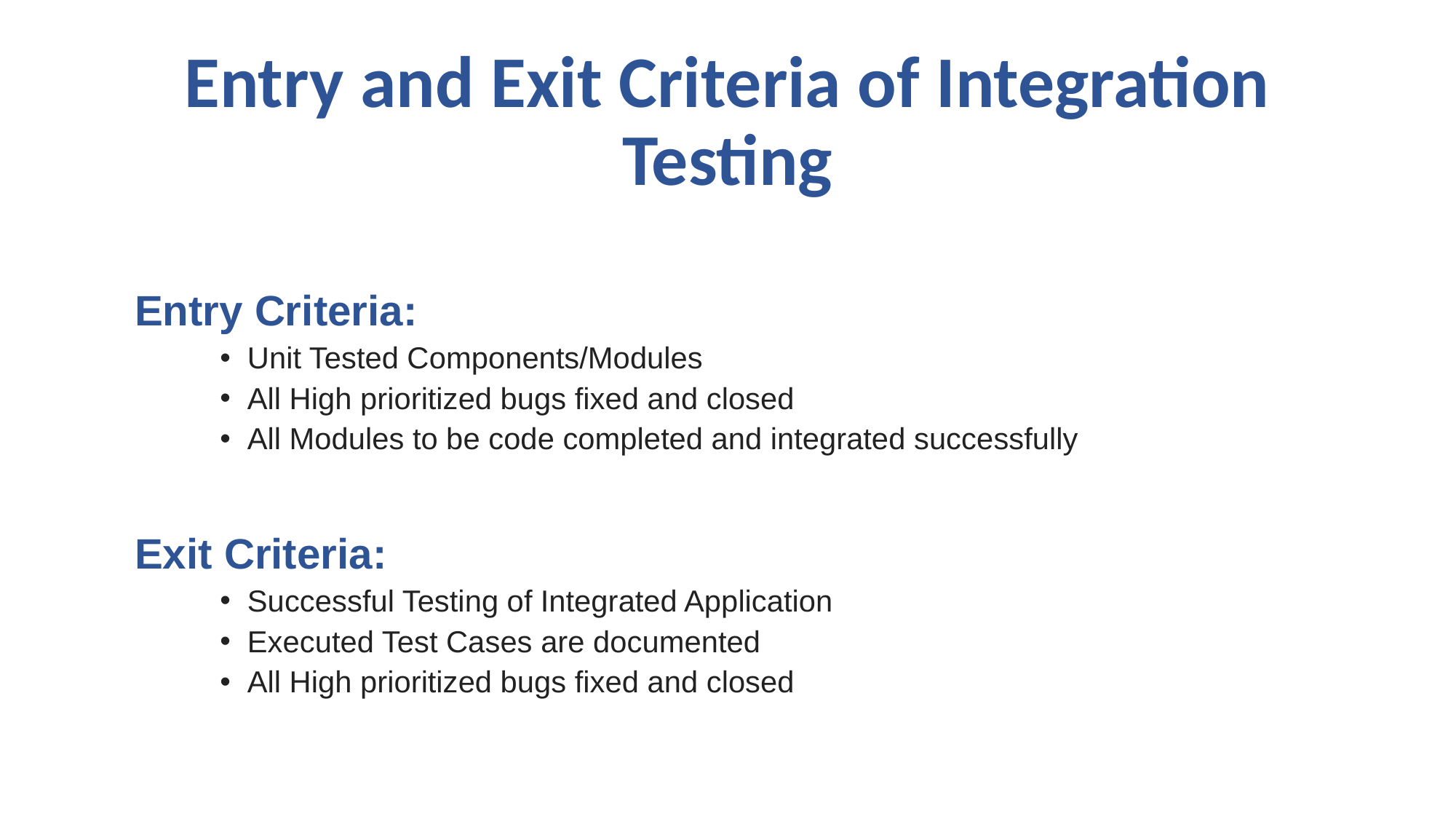

# Entry and Exit Criteria of Integration Testing

  Entry Criteria:
Unit Tested Components/Modules
All High prioritized bugs fixed and closed
All Modules to be code completed and integrated successfully

  Exit Criteria:
Successful Testing of Integrated Application
Executed Test Cases are documented
All High prioritized bugs fixed and closed